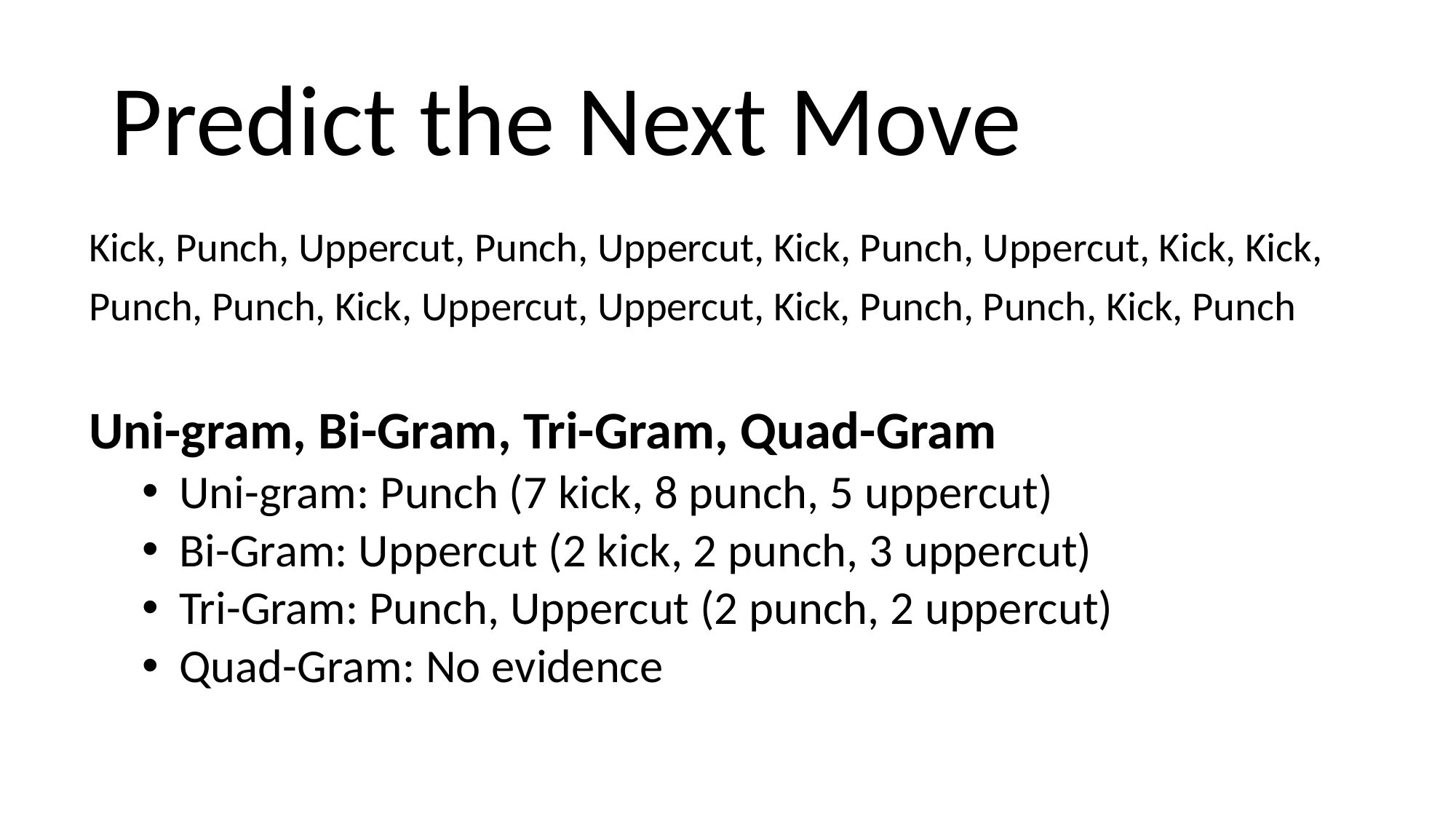

# Predict the Next Move
Kick, Punch, Uppercut, Punch, Uppercut, Kick, Punch, Uppercut, Kick, Kick,
Punch, Punch, Kick, Uppercut, Uppercut, Kick, Punch, Punch, Kick, Punch

Uni-gram, Bi-Gram, Tri-Gram, Quad-Gram
 Uni-gram: Punch (7 kick, 8 punch, 5 uppercut)
 Bi-Gram: Uppercut (2 kick, 2 punch, 3 uppercut)
 Tri-Gram: Punch, Uppercut (2 punch, 2 uppercut)
 Quad-Gram: No evidence